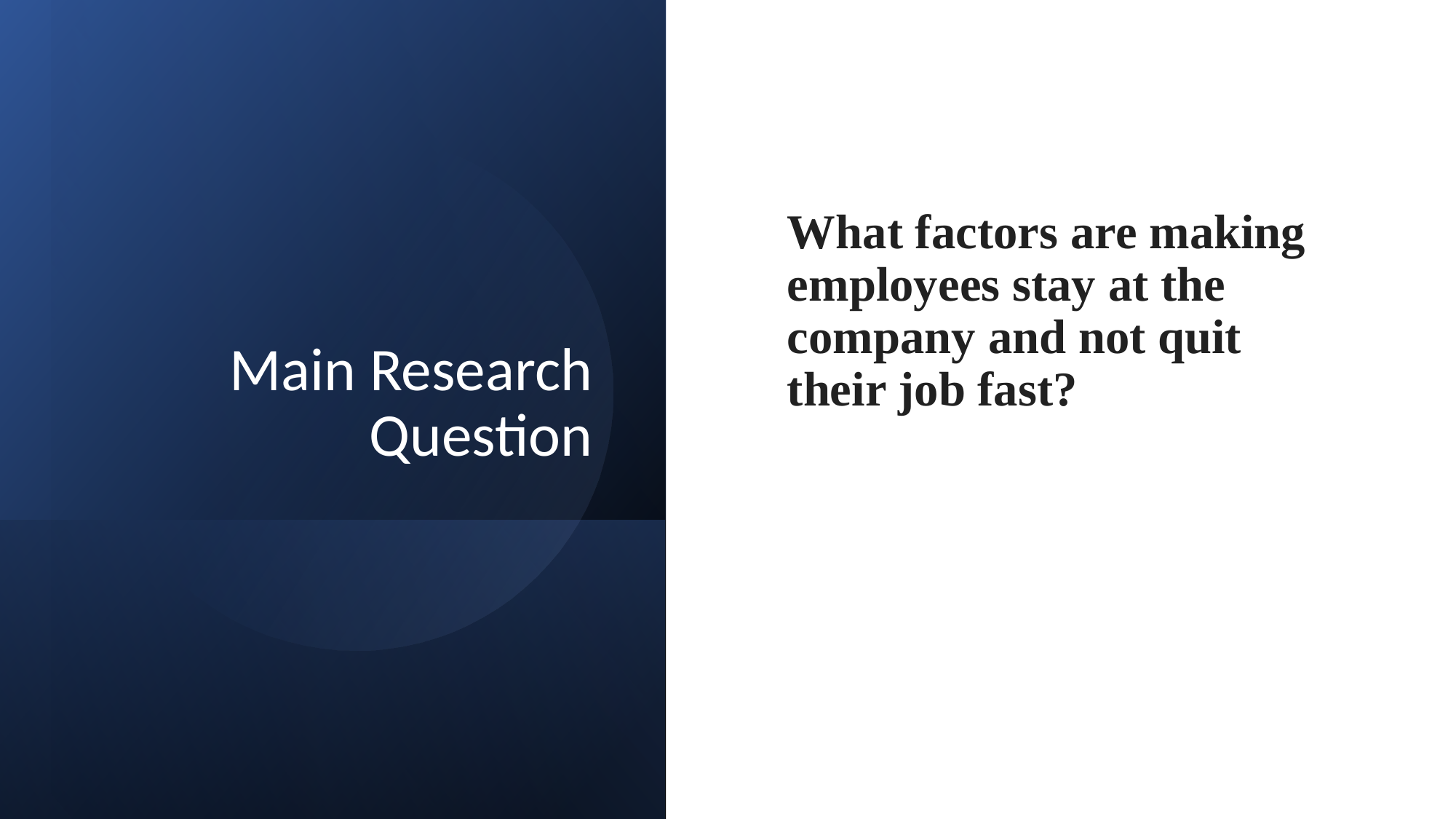

# Main Research Question

What factors are making employees stay at the company and not quit their job fast?